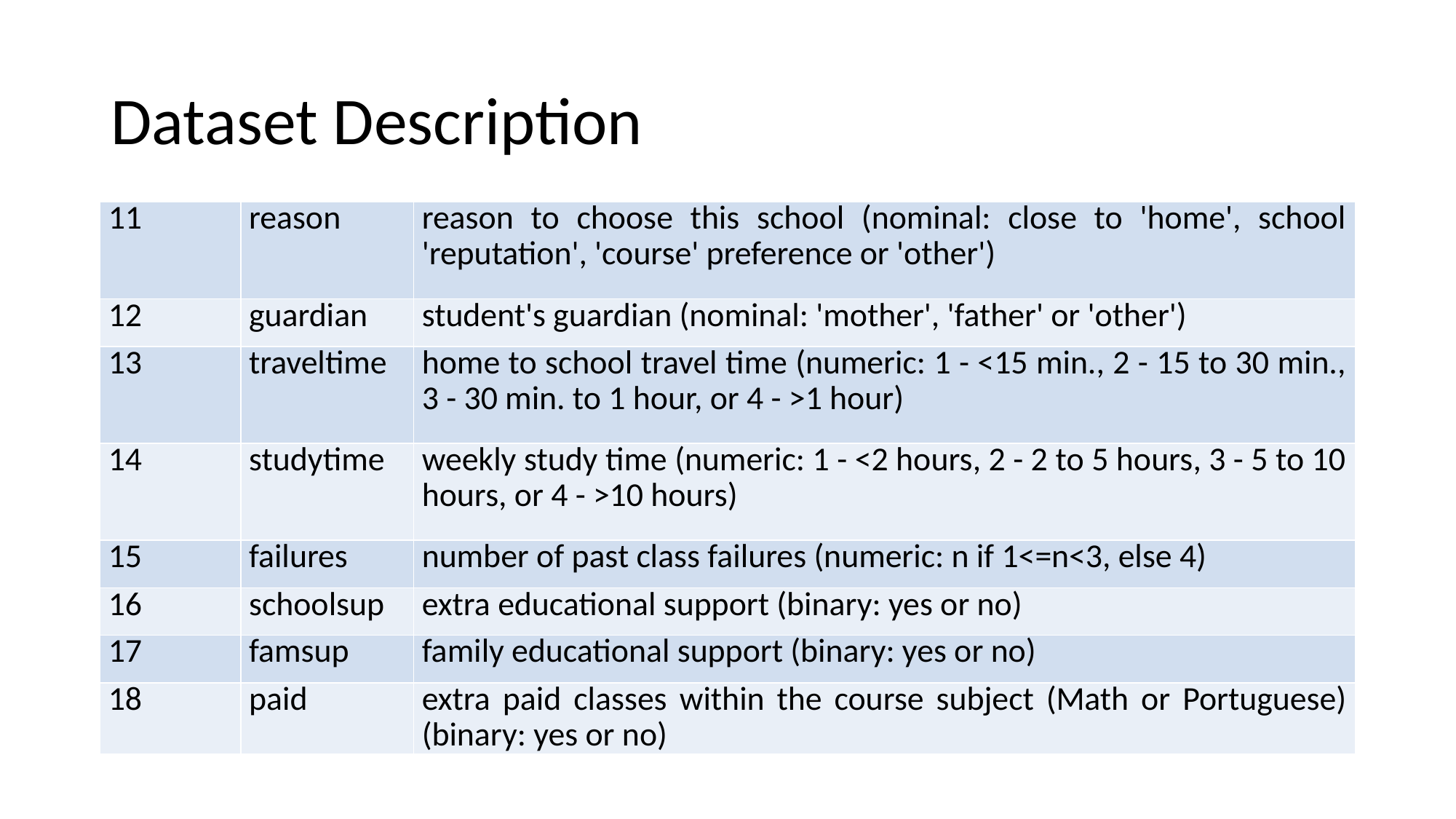

# Dataset Description
| 11 | reason | reason to choose this school (nominal: close to 'home', school 'reputation', 'course' preference or 'other') |
| --- | --- | --- |
| 12 | guardian | student's guardian (nominal: 'mother', 'father' or 'other') |
| 13 | traveltime | home to school travel time (numeric: 1 - <15 min., 2 - 15 to 30 min., 3 - 30 min. to 1 hour, or 4 - >1 hour) |
| 14 | studytime | weekly study time (numeric: 1 - <2 hours, 2 - 2 to 5 hours, 3 - 5 to 10 hours, or 4 - >10 hours) |
| 15 | failures | number of past class failures (numeric: n if 1<=n<3, else 4) |
| 16 | schoolsup | extra educational support (binary: yes or no) |
| 17 | famsup | family educational support (binary: yes or no) |
| 18 | paid | extra paid classes within the course subject (Math or Portuguese) (binary: yes or no) |